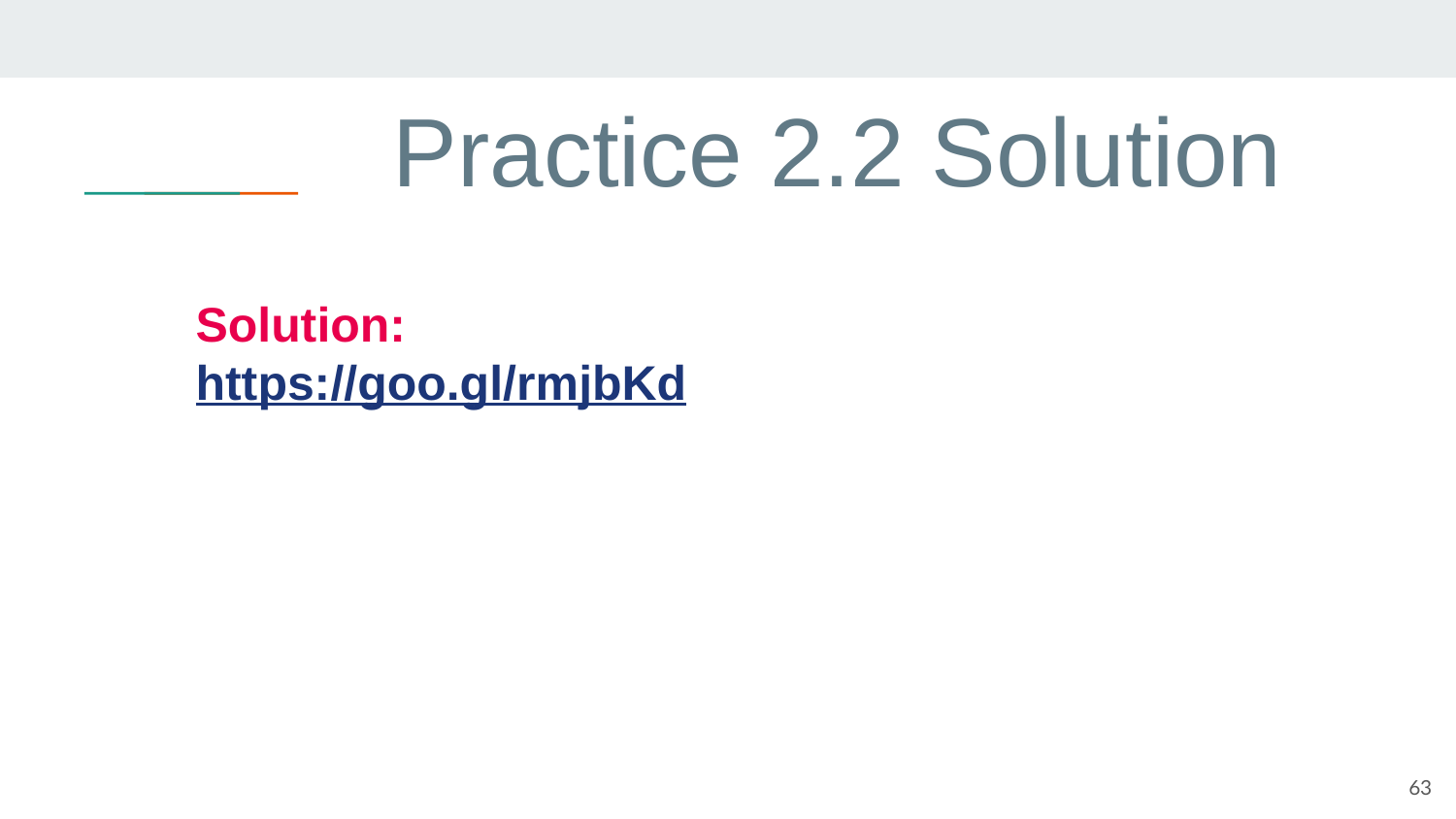

# Practice 2.2 Solution

Solution: https://goo.gl/rmjbKd

63